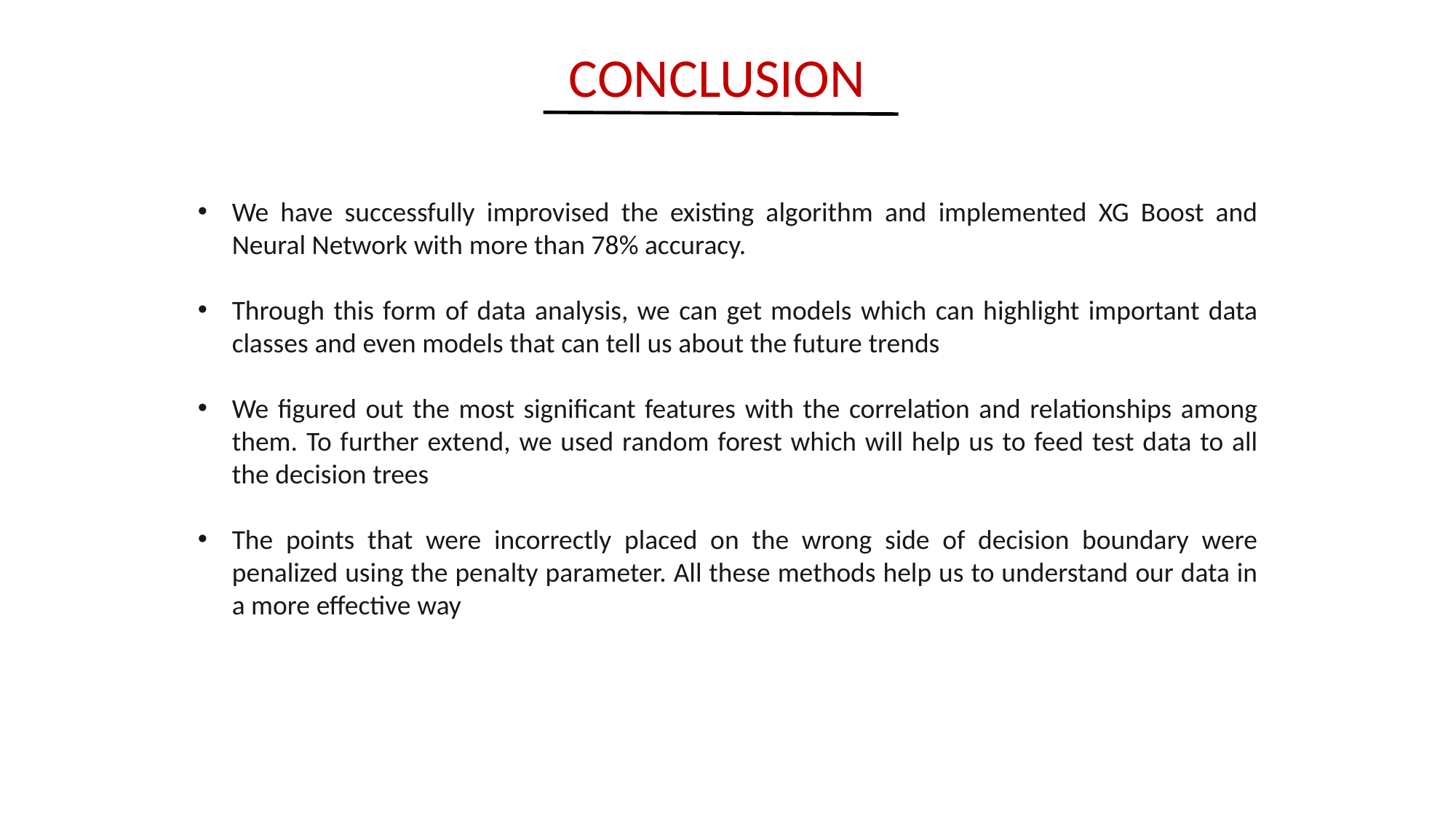

CONCLUSION
We have successfully improvised the existing algorithm and implemented XG Boost and Neural Network with more than 78% accuracy.

Through this form of data analysis, we can get models which can highlight important data classes and even models that can tell us about the future trends

We figured out the most significant features with the correlation and relationships among them. To further extend, we used random forest which will help us to feed test data to all the decision trees

The points that were incorrectly placed on the wrong side of decision boundary were penalized using the penalty parameter. All these methods help us to understand our data in a more effective way